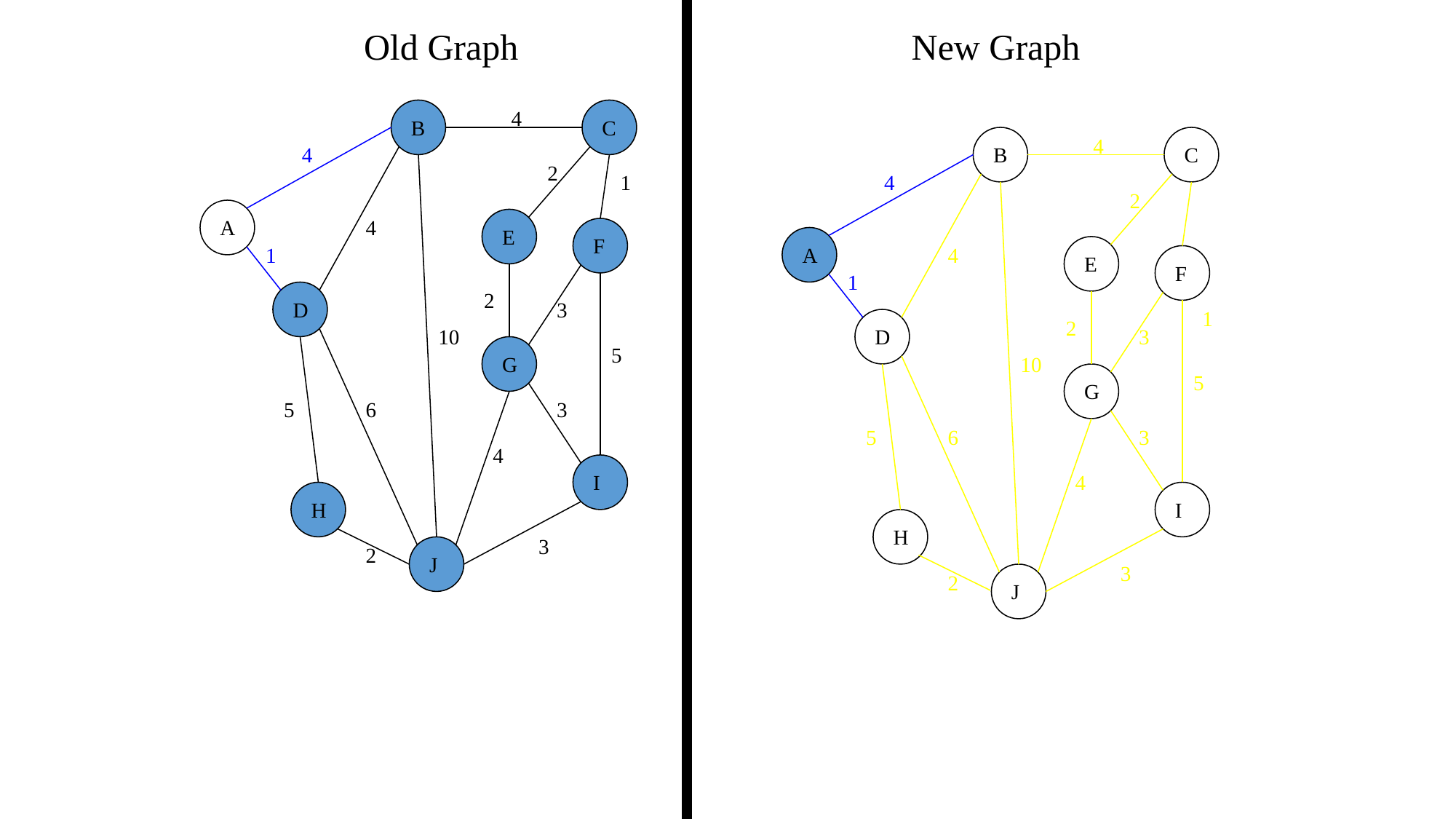

Old Graph
New Graph

4
B
C

4
4
B
C
2
1
4
2

A
4

E

F

1
A
4

E
F
1

2
D
3
1

2
10
D
3

5
G
10

5
G
5
6
3
5
6
3
4

I
4

H
I

H
3

2
J
3

2
J